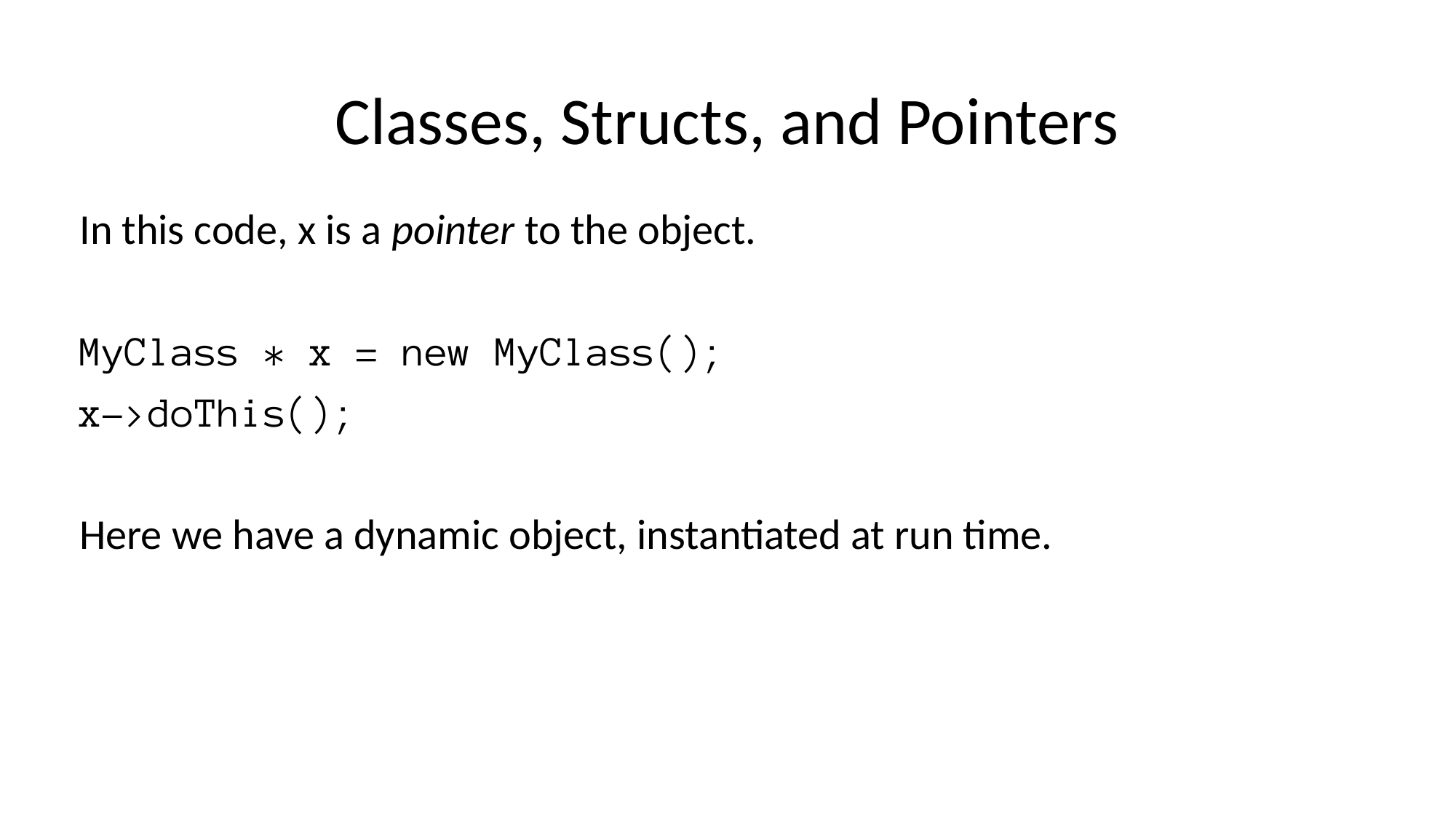

# Classes, Structs, and Pointers
In this code, x is a pointer to the object.

MyClass * x = new MyClass();
x->doThis();

Here we have a dynamic object, instantiated at run time.